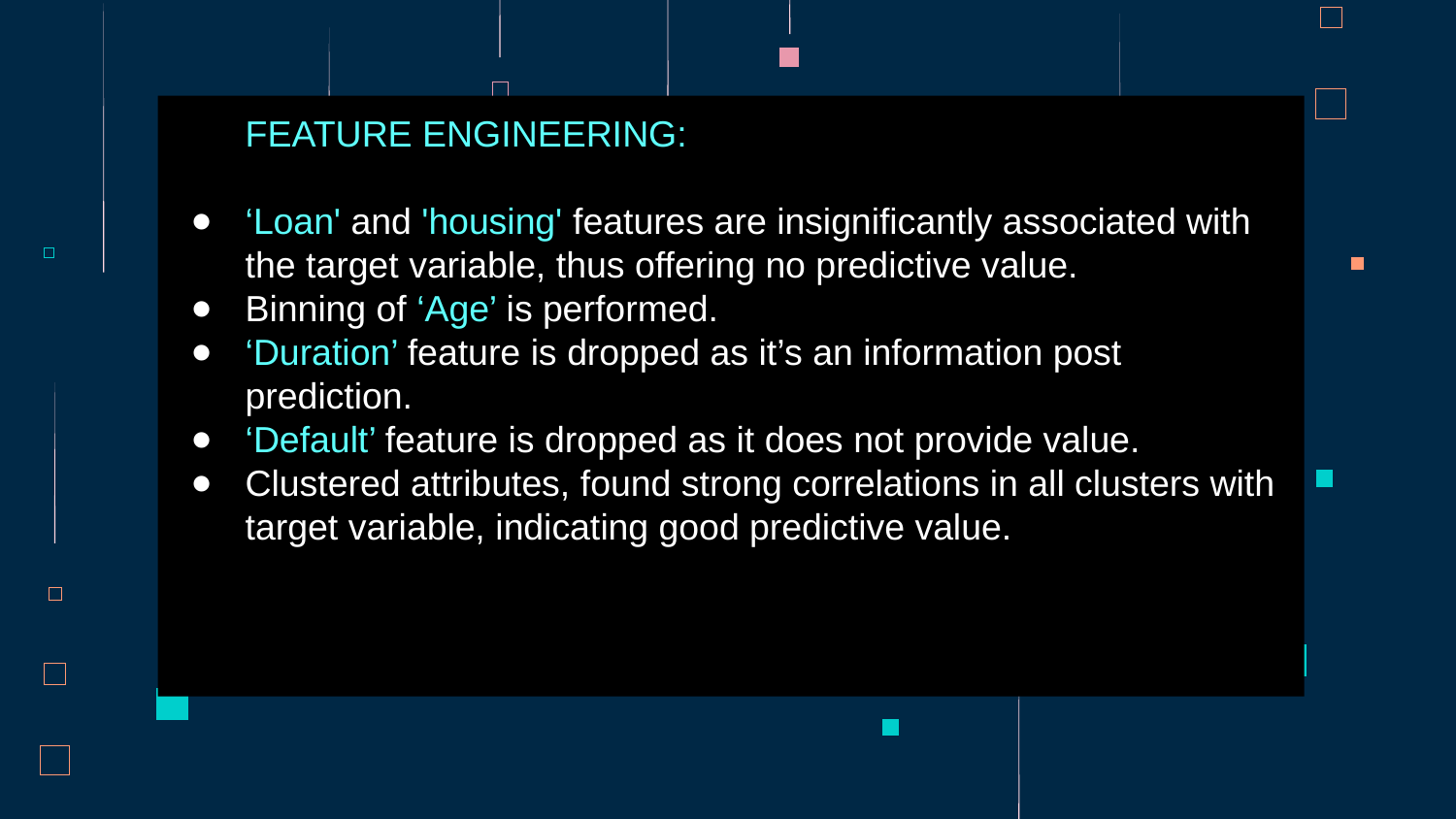

FEATURE ENGINEERING:

‘Loan' and 'housing' features are insignificantly associated with the target variable, thus offering no predictive value.
Binning of ‘Age’ is performed.
‘Duration’ feature is dropped as it’s an information post prediction.
‘Default’ feature is dropped as it does not provide value.
Clustered attributes, found strong correlations in all clusters with target variable, indicating good predictive value.